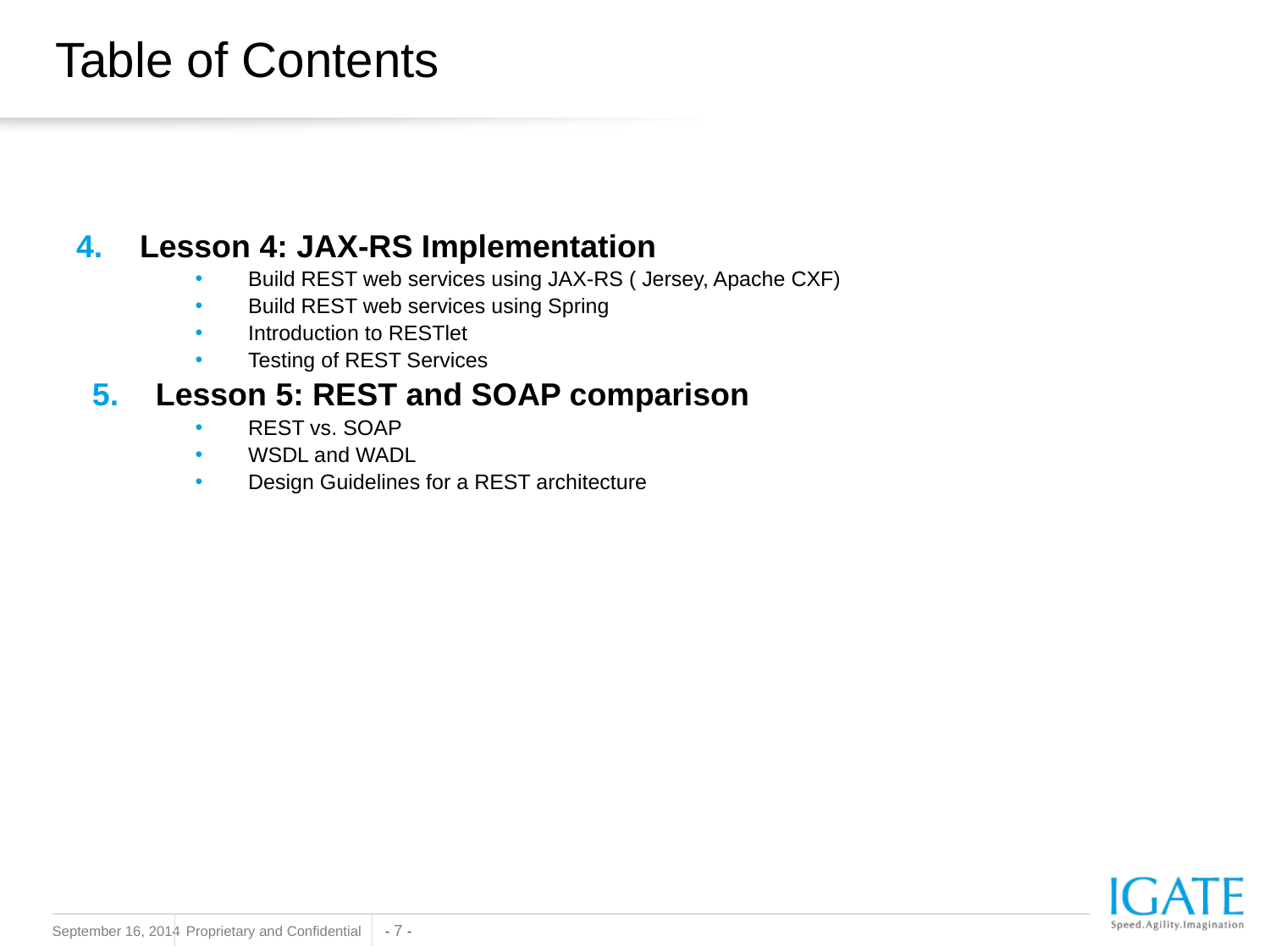

# Table of Contents

Lesson 4: JAX-RS Implementation
Build REST web services using JAX-RS ( Jersey, Apache CXF)
Build REST web services using Spring
Introduction to RESTlet
Testing of REST Services
Lesson 5: REST and SOAP comparison
REST vs. SOAP
WSDL and WADL
Design Guidelines for a REST architecture